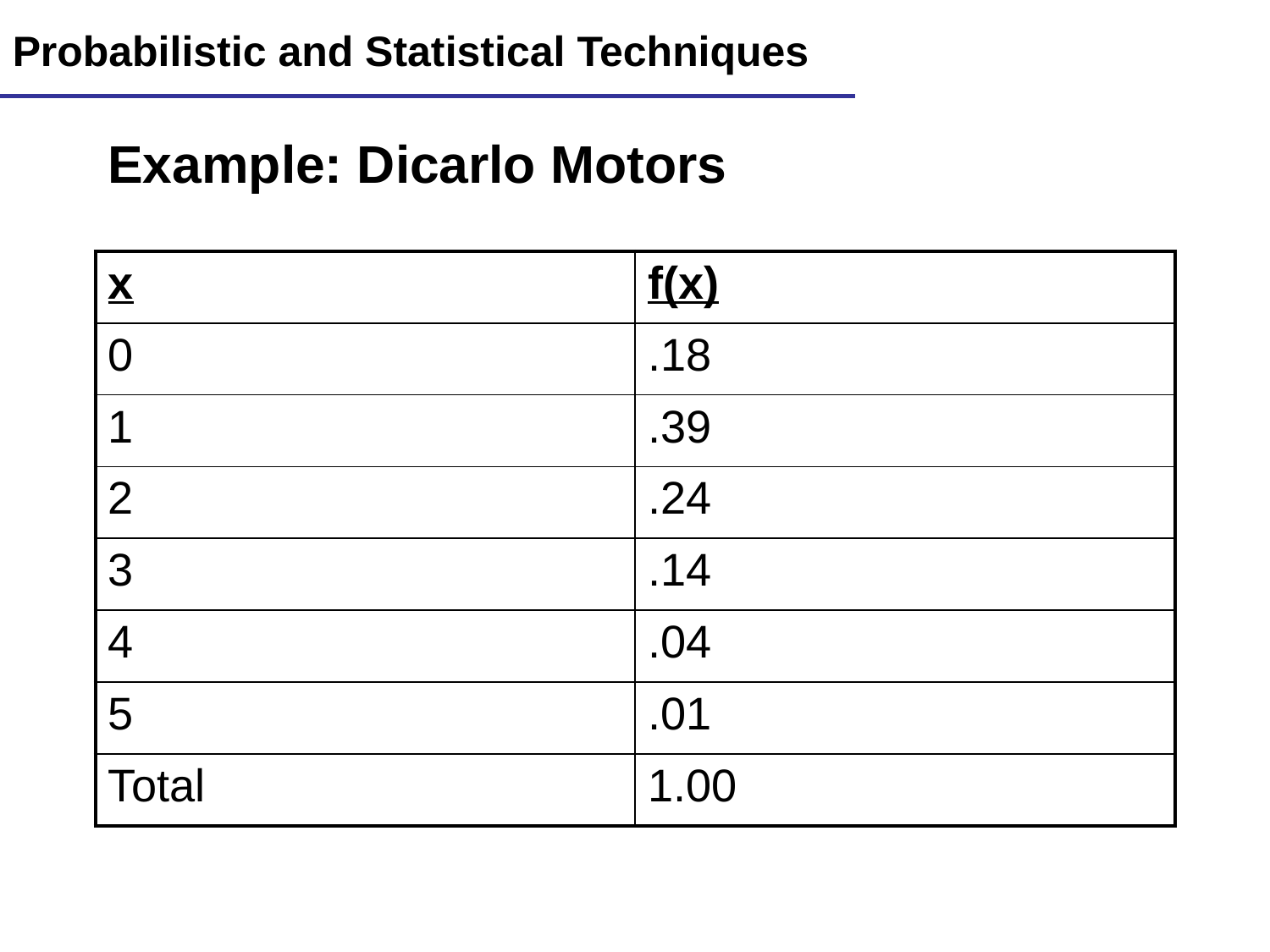

Lecture 13
22
Probabilistic and Statistical Techniques

Example: Dicarlo Motors
| x | f(x) |
| --- | --- |
| 0 | .18 |
| 1 | .39 |
| 2 | .24 |
| 3 | .14 |
| 4 | .04 |
| 5 | .01 |
| Total | 1.00 |